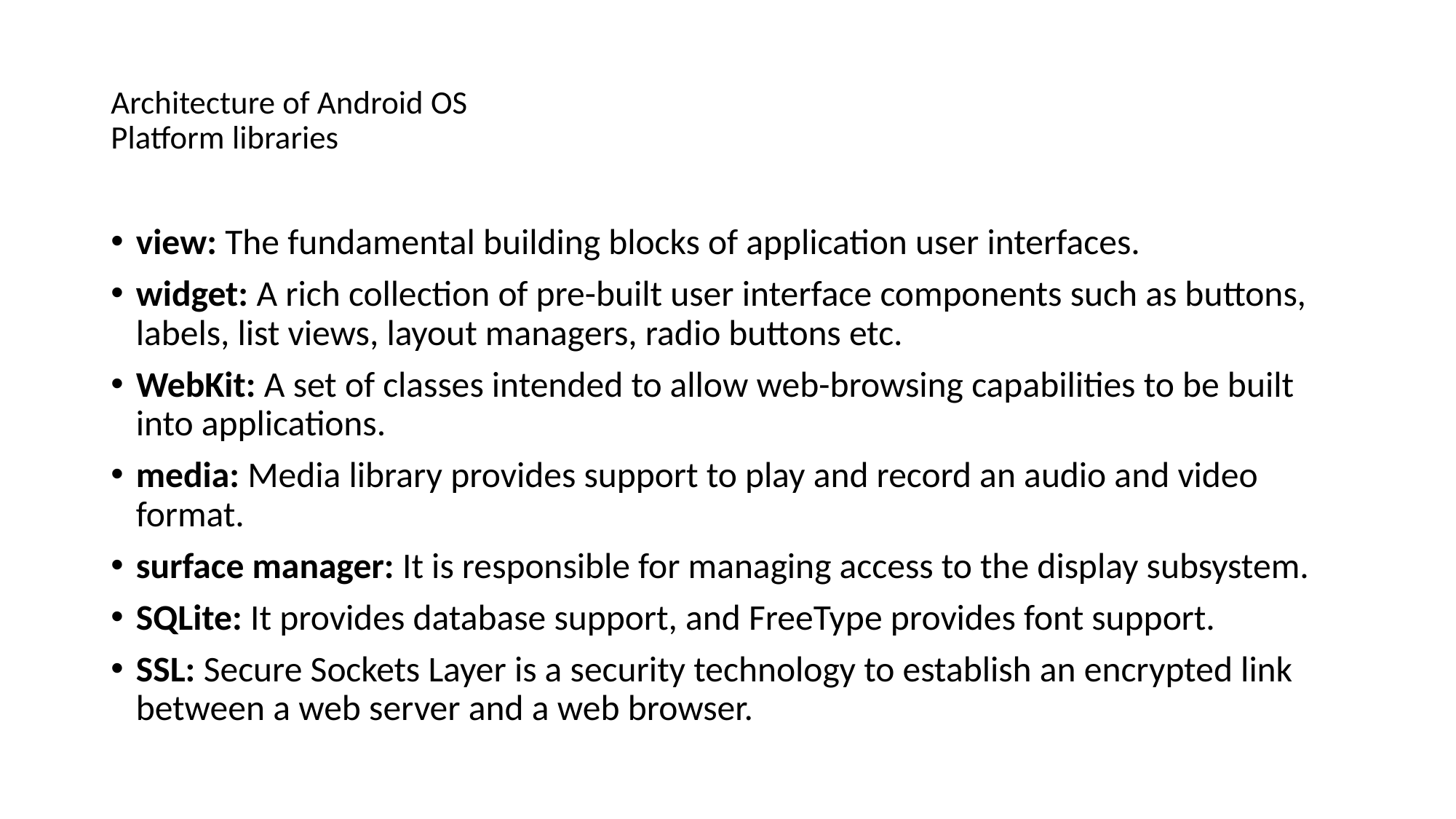

# Architecture of Android OS Platform libraries
view: The fundamental building blocks of application user interfaces.
widget: A rich collection of pre-built user interface components such as buttons, labels, list views, layout managers, radio buttons etc.
WebKit: A set of classes intended to allow web-browsing capabilities to be built into applications.
media: Media library provides support to play and record an audio and video format.
surface manager: It is responsible for managing access to the display subsystem.
SQLite: It provides database support, and FreeType provides font support.
SSL: Secure Sockets Layer is a security technology to establish an encrypted link between a web server and a web browser.